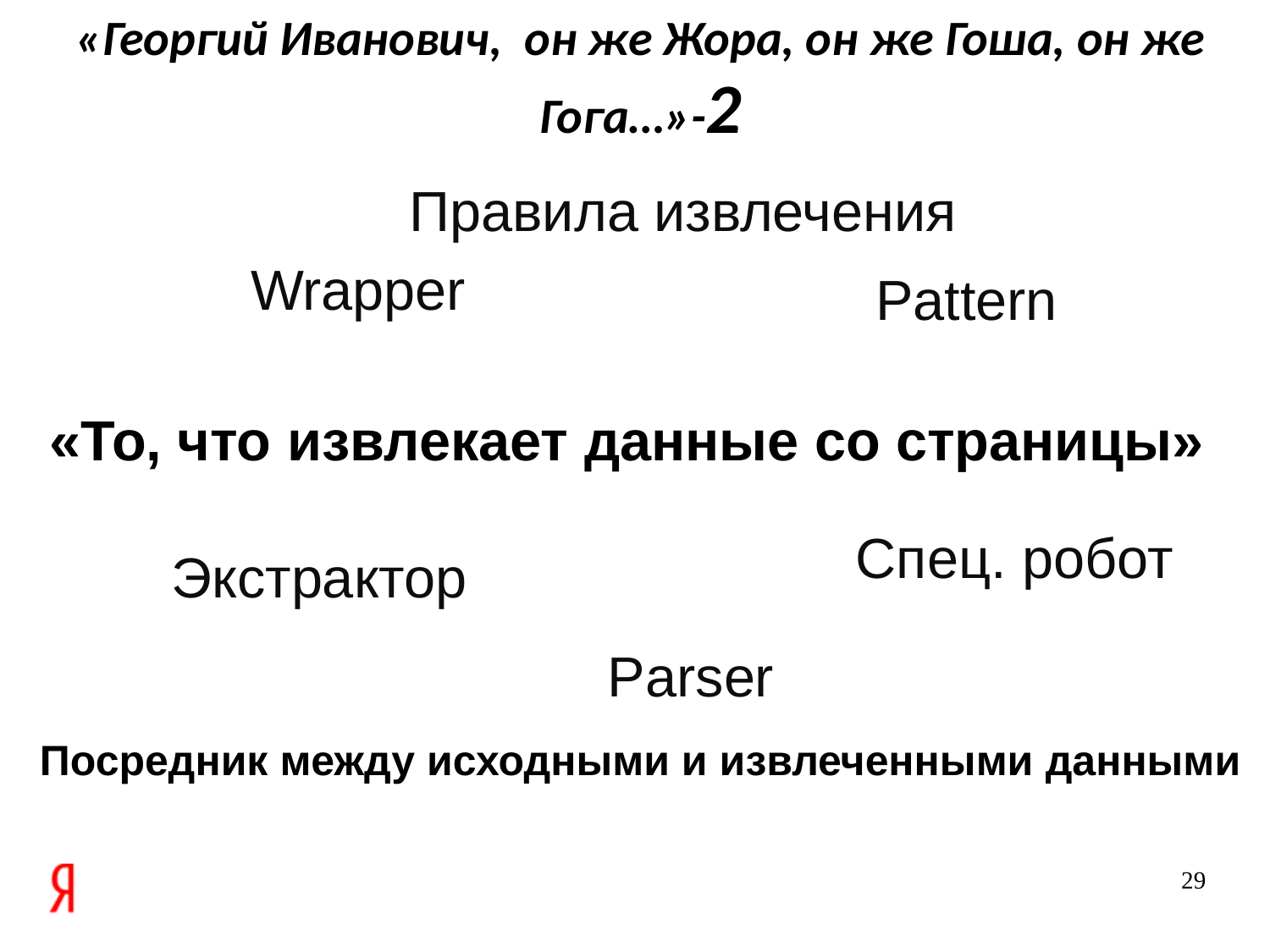

# «Георгий Иванович,  он же Жора, он же Гоша, он же Гога…»-2
Правила извлечения
Wrapper
Pattern
«То, что извлекает данные со страницы»
Спец. робот
Экстрактор
Parser
Посредник между исходными и извлеченными данными
29